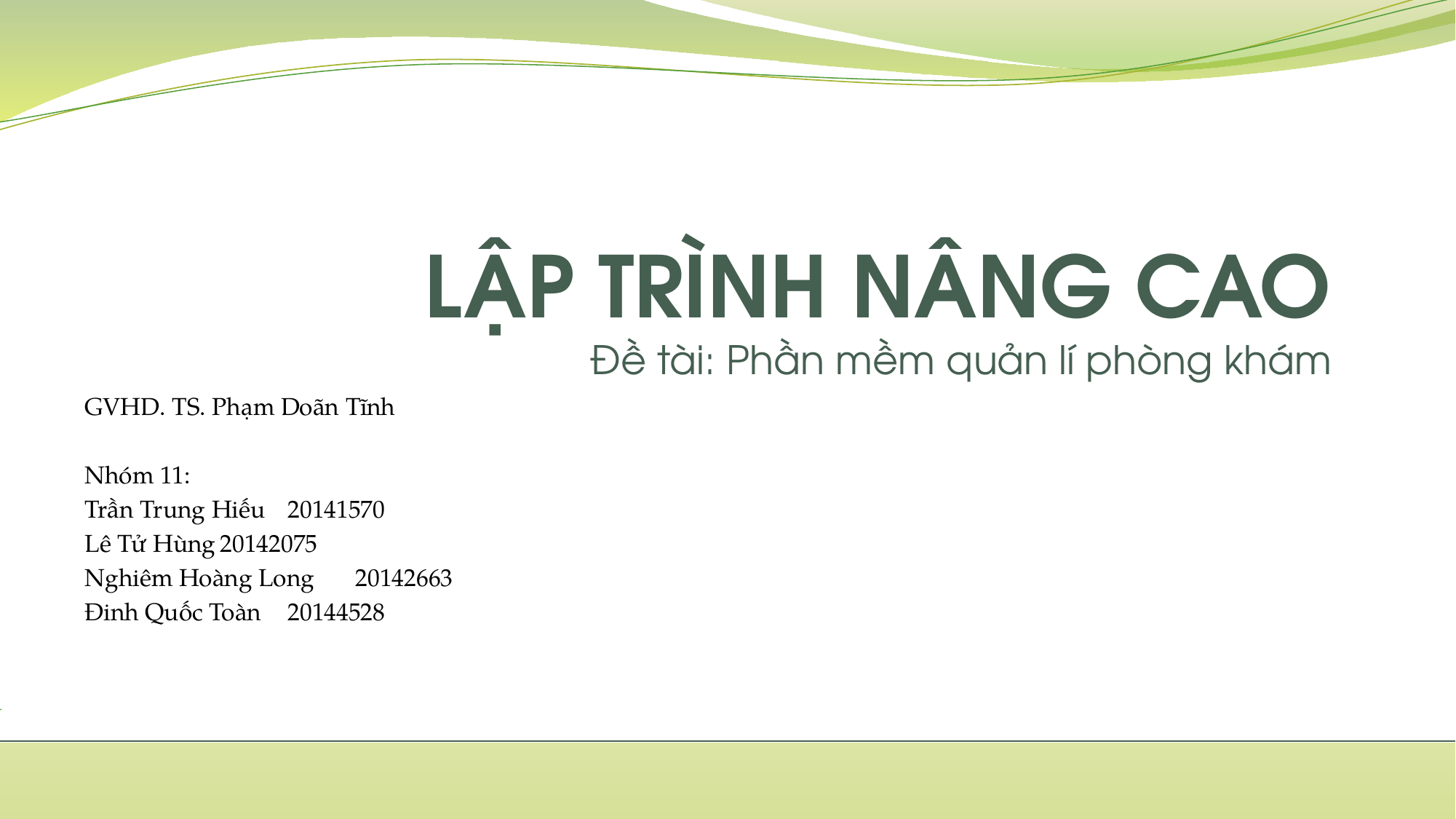

# LẬP TRÌNH NÂNG CAO Đề tài: Phần mềm quản lí phòng khám
GVHD. TS. Phạm Doãn Tĩnh

Nhóm 11:
Trần Trung Hiếu 		20141570
Lê Tử Hùng		20142075
Nghiêm Hoàng Long	20142663
Đinh Quốc Toàn		20144528